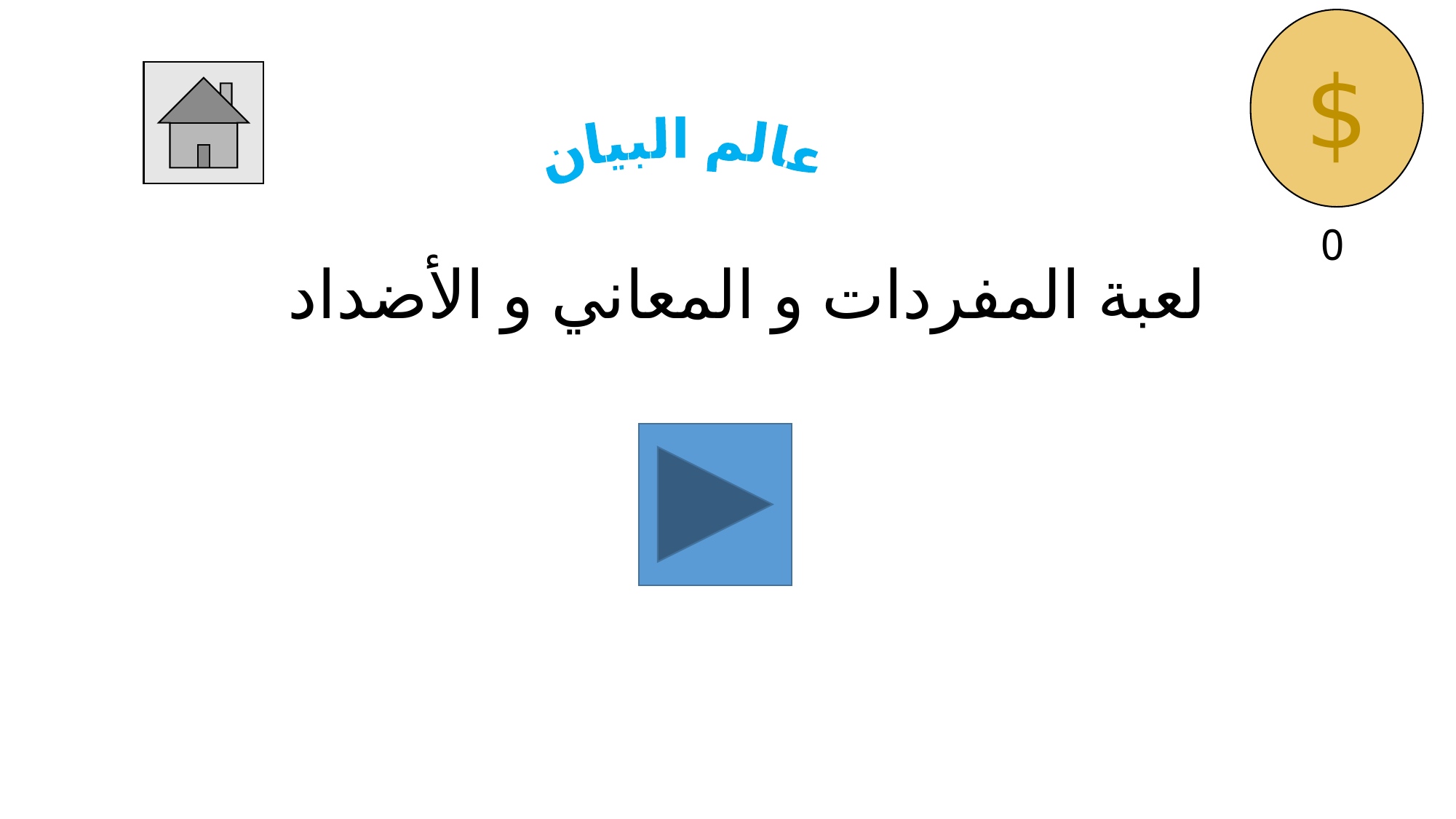

$

عالم البيان
0
# لعبة المفردات و المعاني و الأضداد